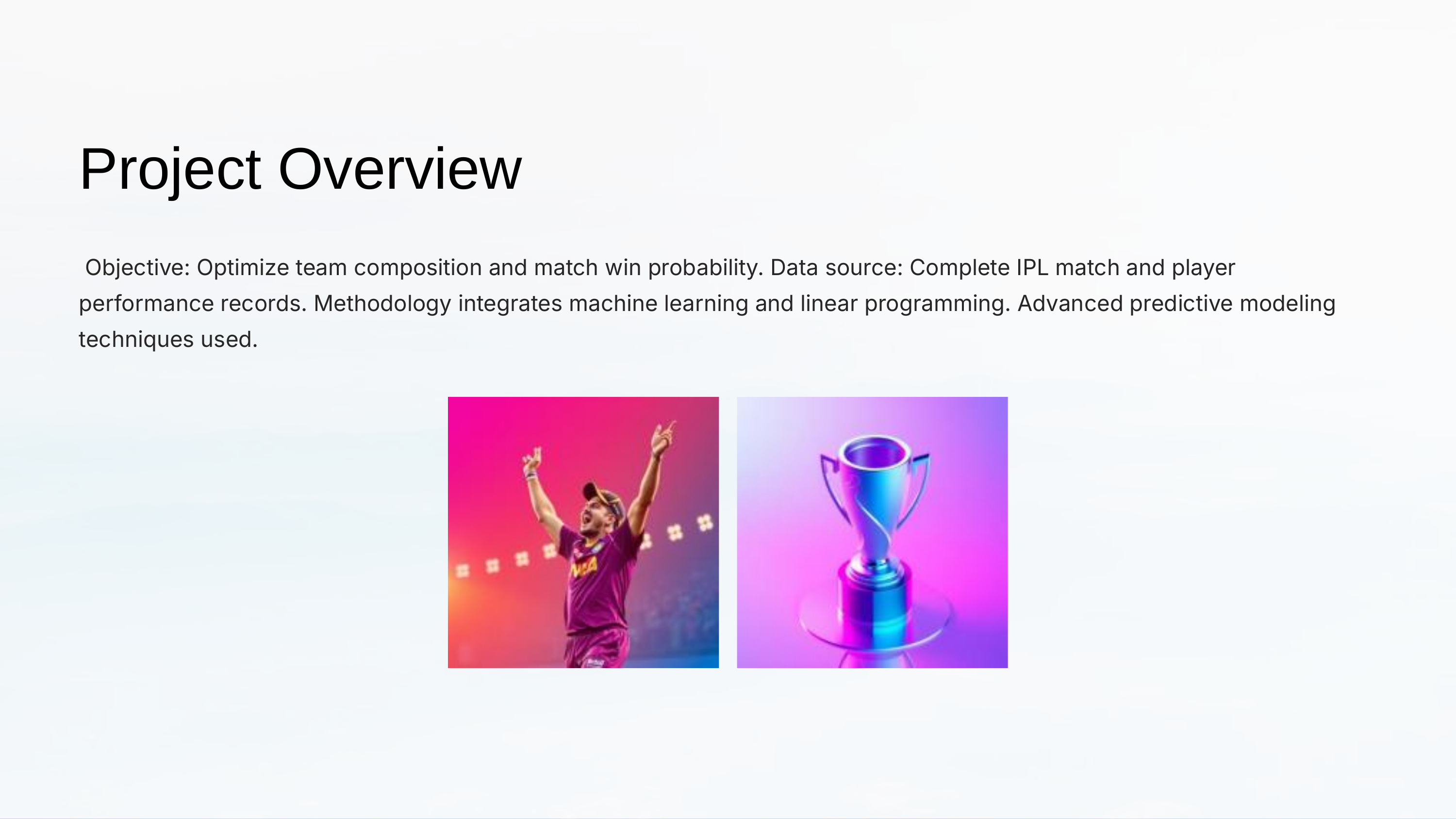

Project Overview

 Objective: Optimize team composition and match win probability. Data source: Complete IPL match and player performance records. Methodology integrates machine learning and linear programming. Advanced predictive modeling techniques used.